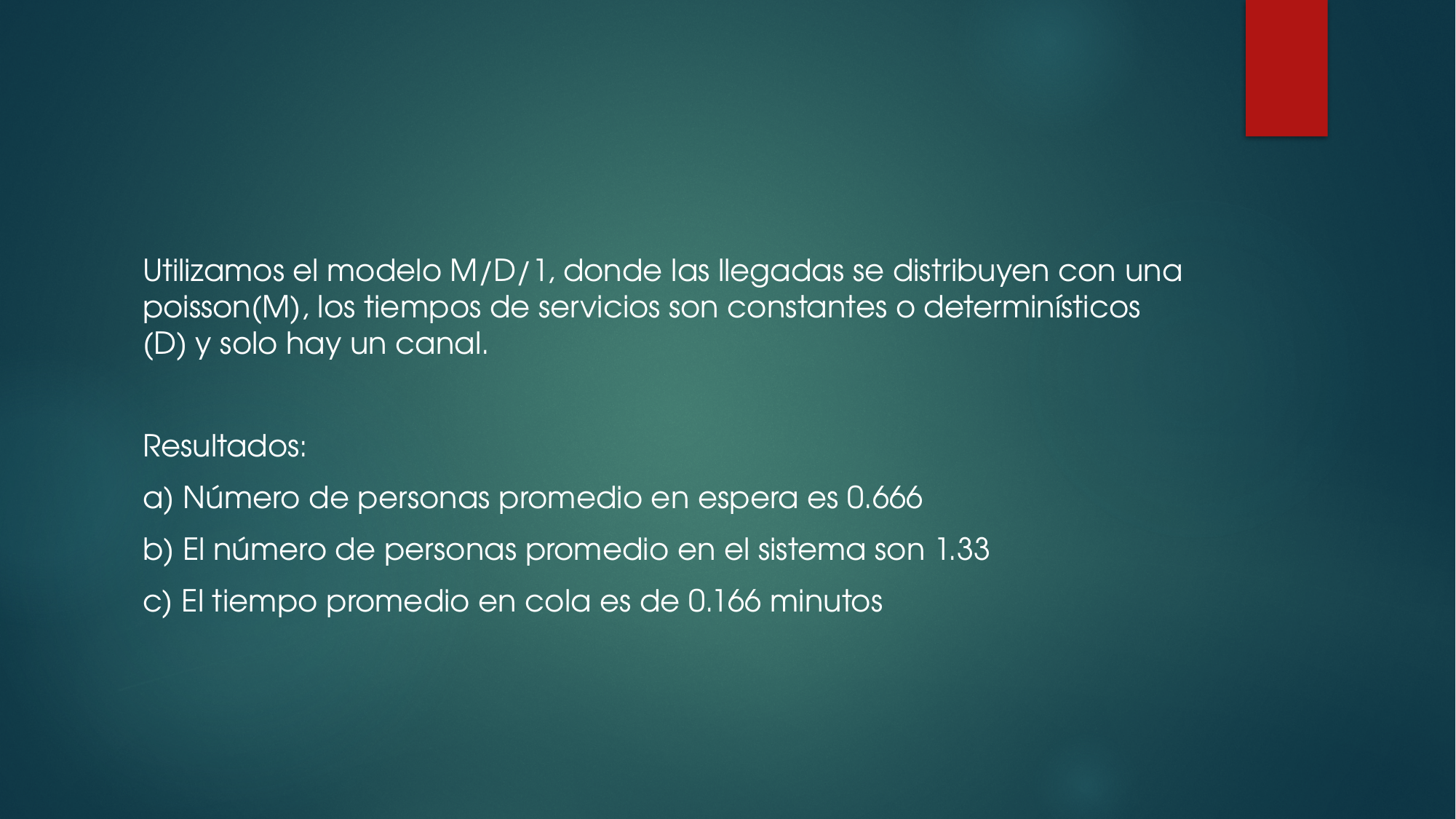

Utilizamos el modelo M/D/1, donde las llegadas se distribuyen con una poisson(M), los tiempos de servicios son constantes o determinísticos (D) y solo hay un canal.

Resultados:
a) Número de personas promedio en espera es 0.666
b) El número de personas promedio en el sistema son 1.33
c) El tiempo promedio en cola es de 0.166 minutos